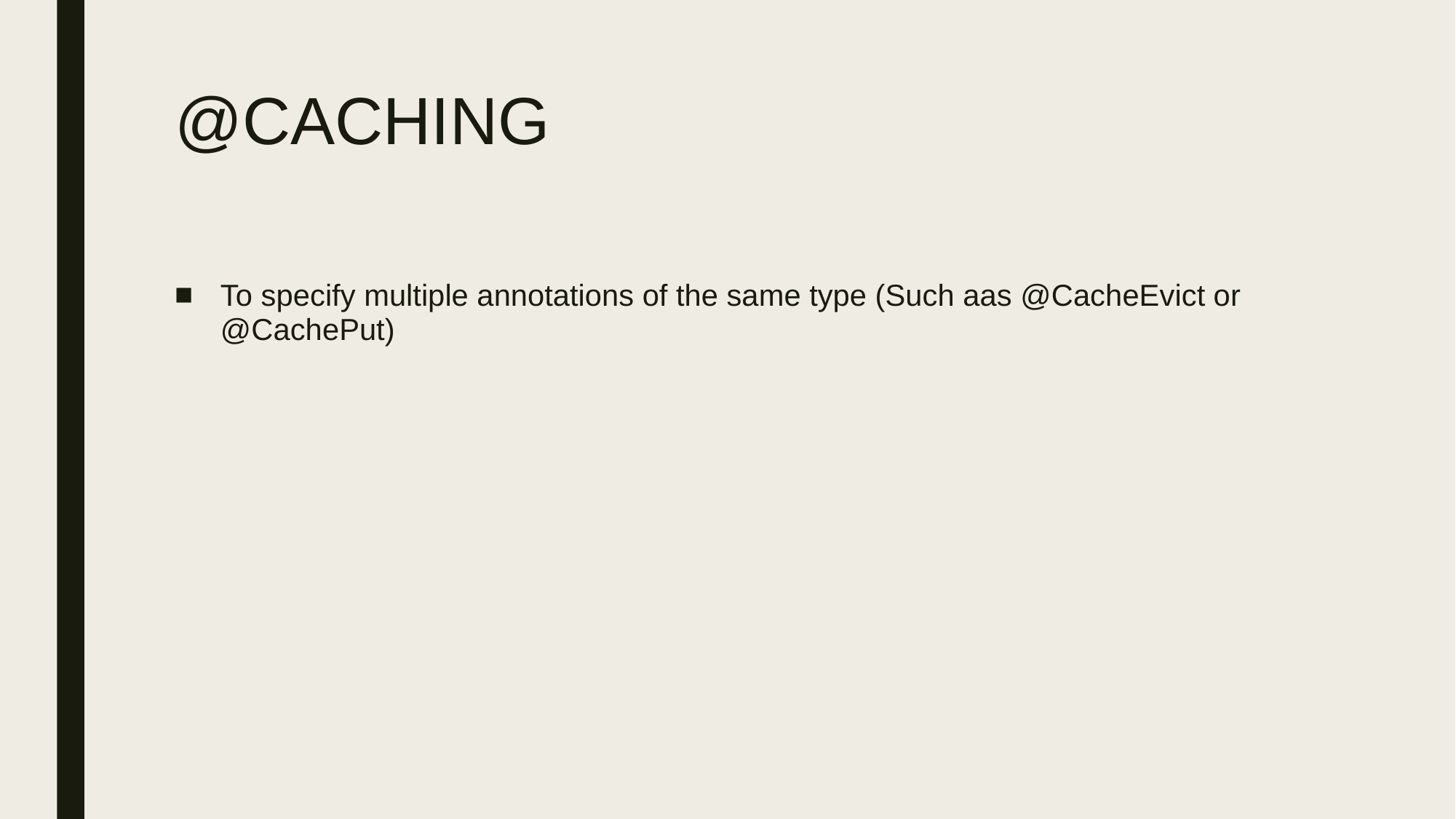

# @CACHING
To specify multiple annotations of the same type (Such aas @CacheEvict or @CachePut)